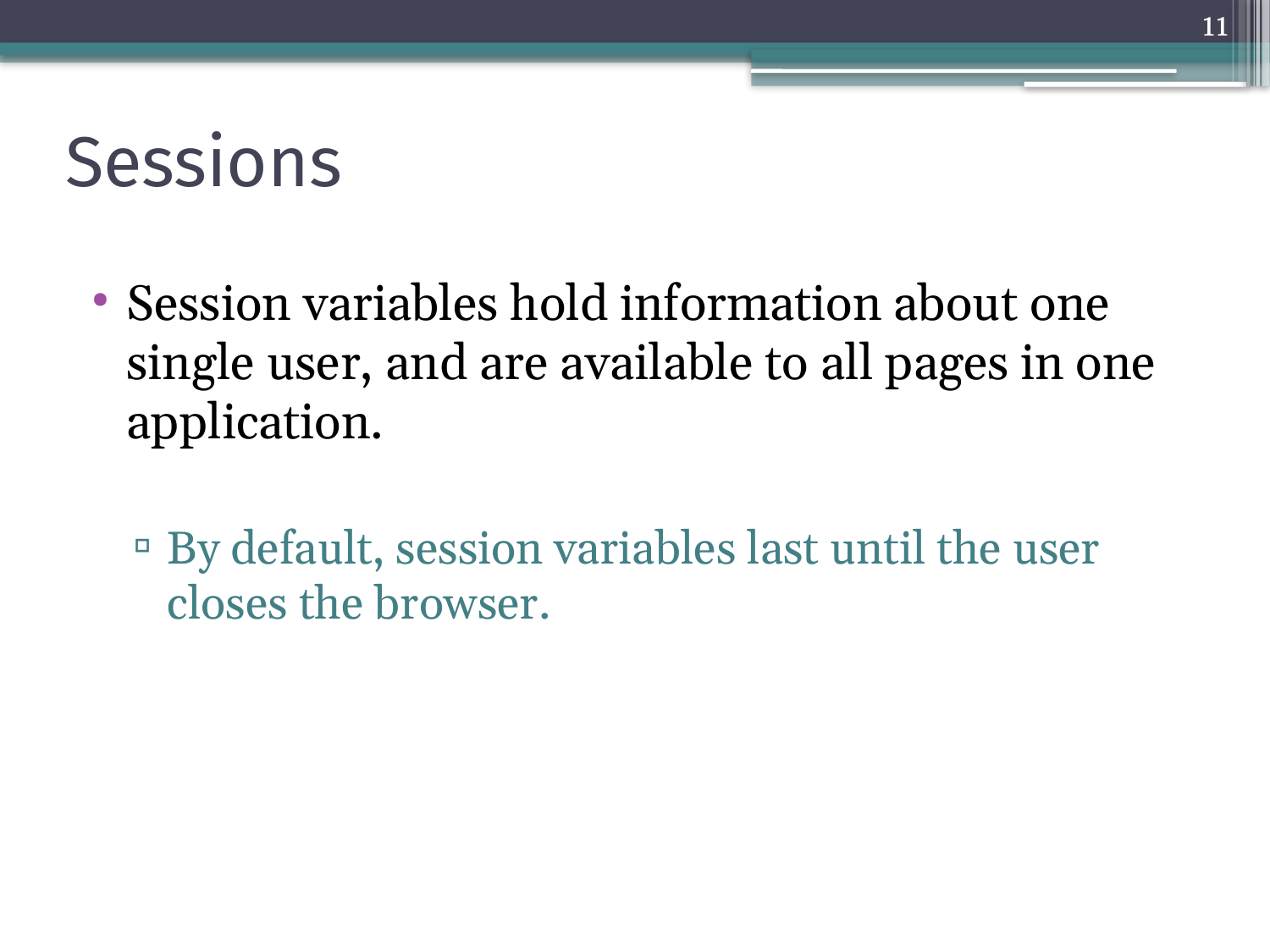

11
# Sessions
Session variables hold information about one single user, and are available to all pages in one application.

By default, session variables last until the user closes the browser.